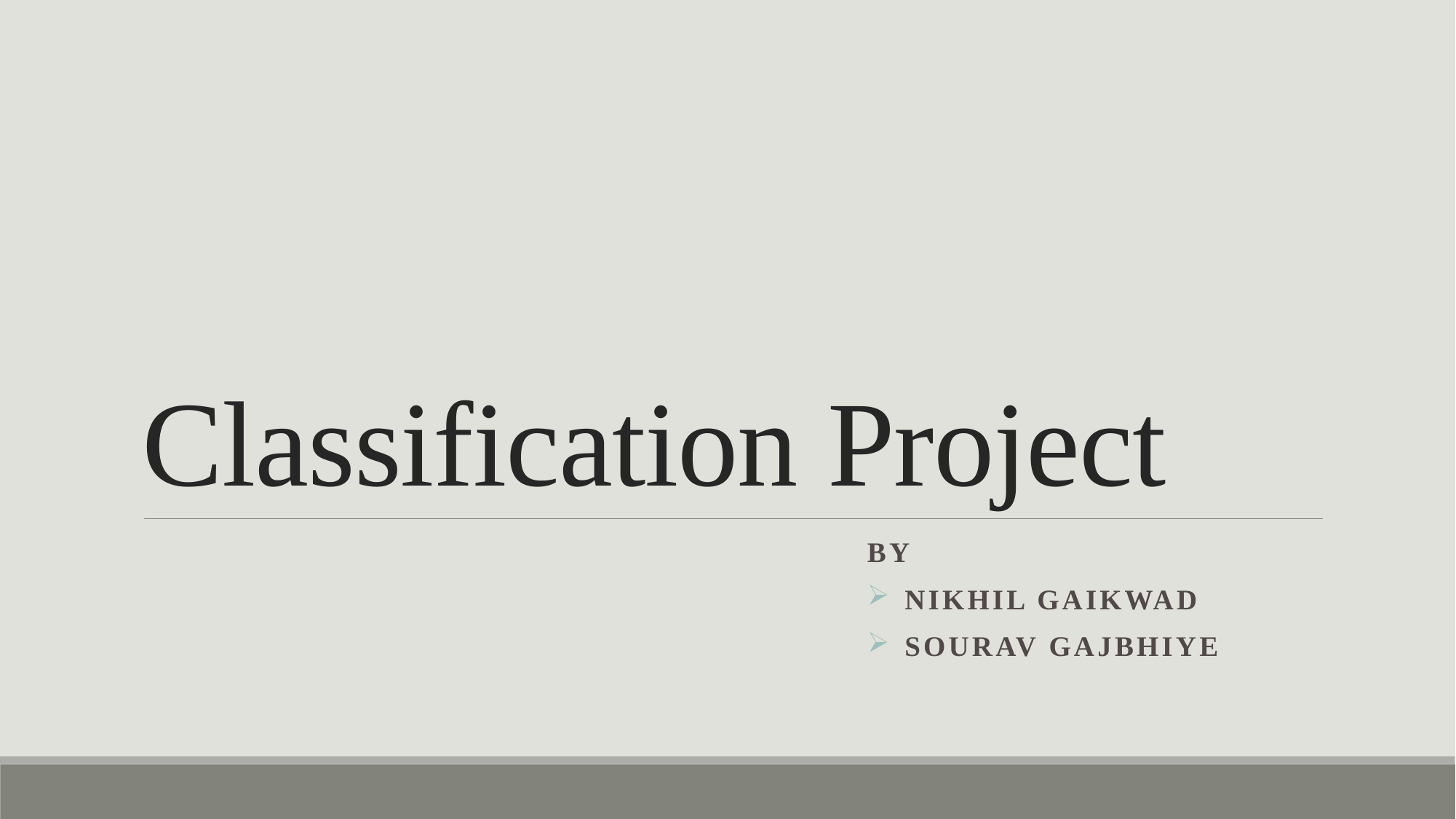

# Classification Project
by
Nikhil Gaikwad
Sourav Gajbhiye